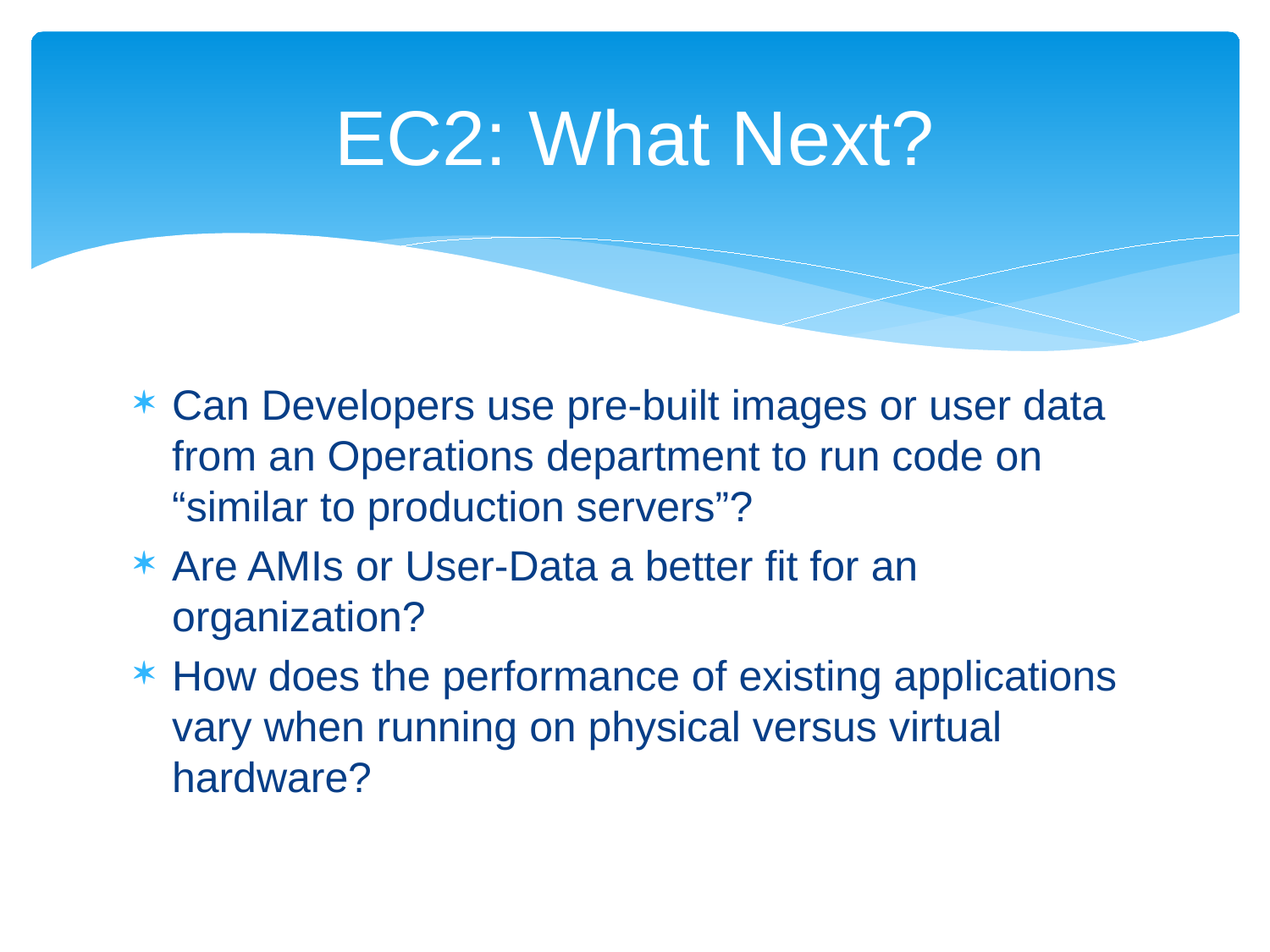

# EC2: What Next?
Can Developers use pre-built images or user data from an Operations department to run code on “similar to production servers”?
Are AMIs or User-Data a better fit for an organization?
How does the performance of existing applications vary when running on physical versus virtual hardware?